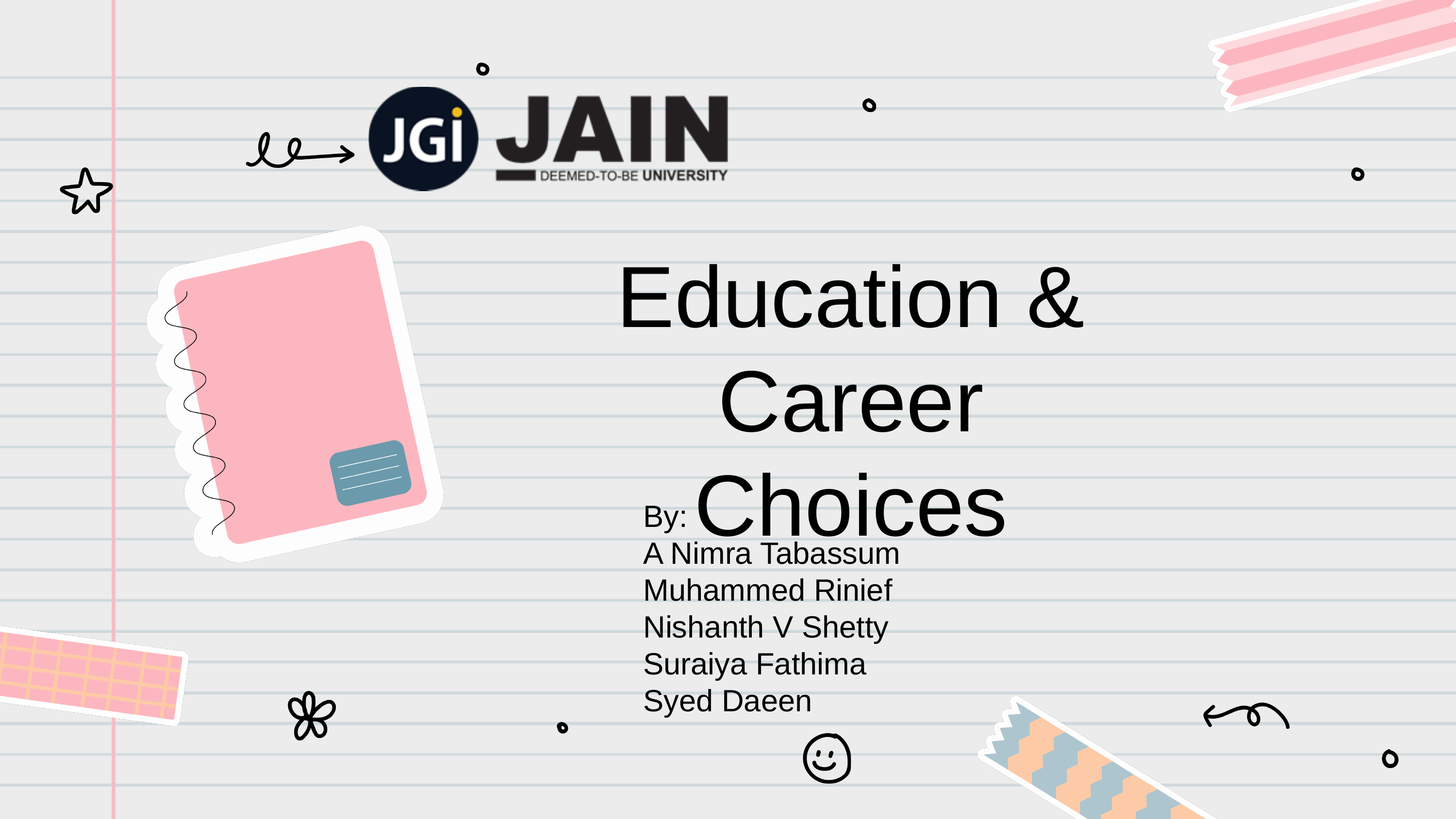

Education & Career Choices
By:
A Nimra Tabassum
Muhammed Rinief
Nishanth V Shetty
Suraiya Fathima
Syed Daeen